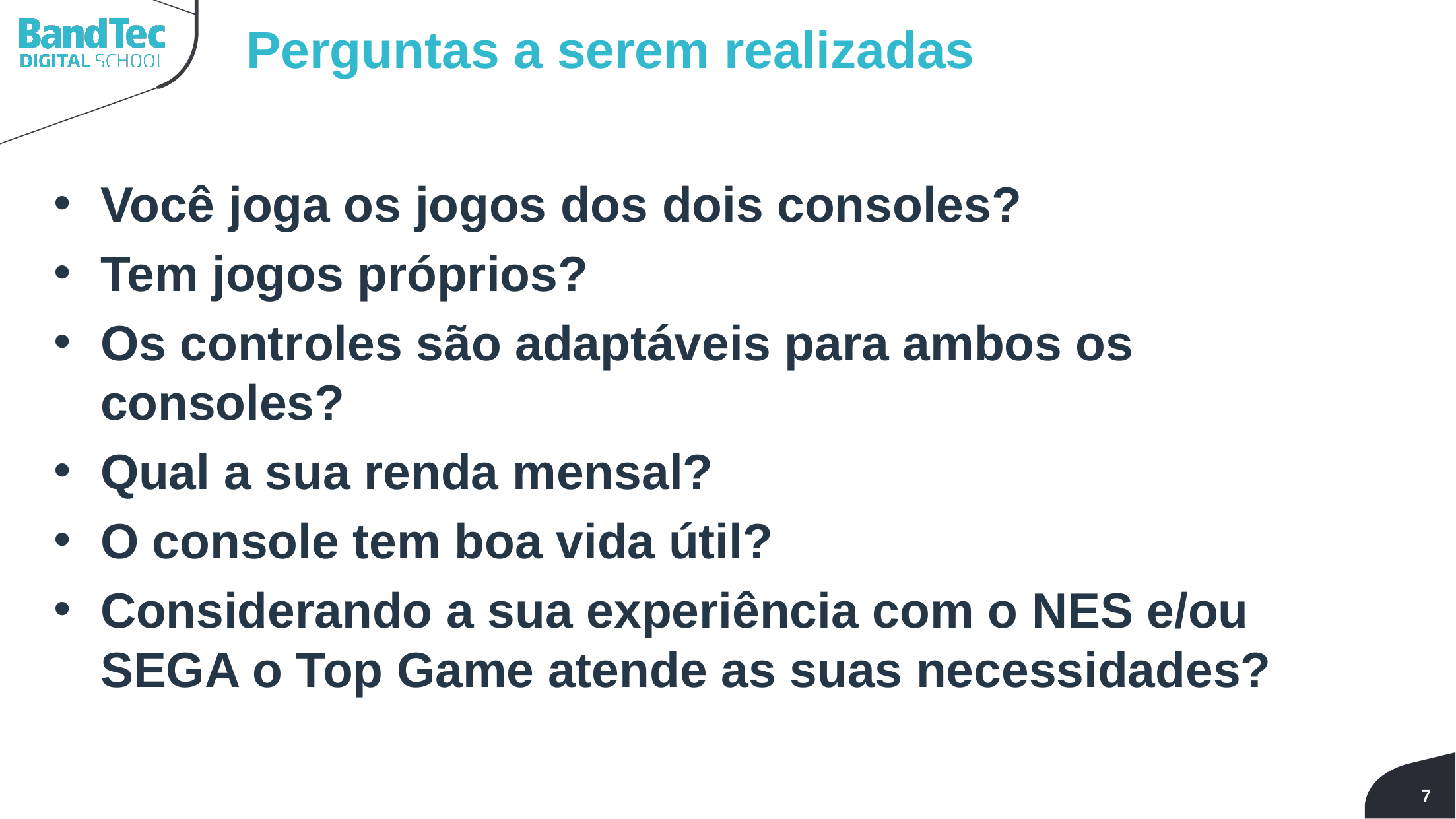

Perguntas a serem realizadas
Você joga os jogos dos dois consoles?
Tem jogos próprios?
Os controles são adaptáveis para ambos os consoles?
Qual a sua renda mensal?
O console tem boa vida útil?
Considerando a sua experiência com o NES e/ou SEGA o Top Game atende as suas necessidades?

7